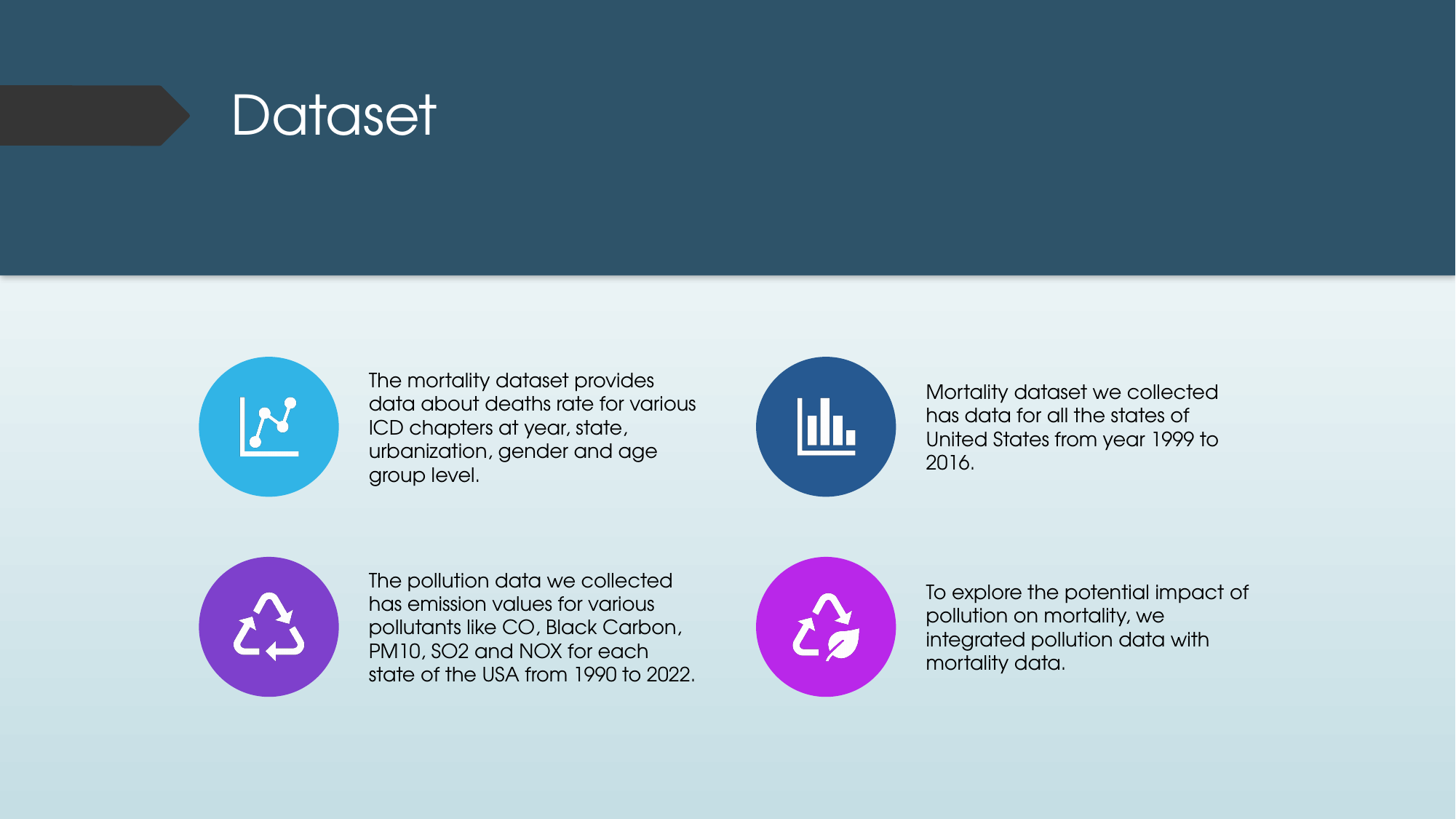

# Dataset

The mortality dataset provides data about deaths rate for various ICD chapters at year, state, urbanization, gender and age group level.
Mortality dataset we collected has data for all the states of United States from year 1999 to 2016.
The pollution data we collected has emission values for various pollutants like CO, Black Carbon, PM10, SO2 and NOX for each state of the USA from 1990 to 2022.
To explore the potential impact of pollution on mortality, we integrated pollution data with mortality data.